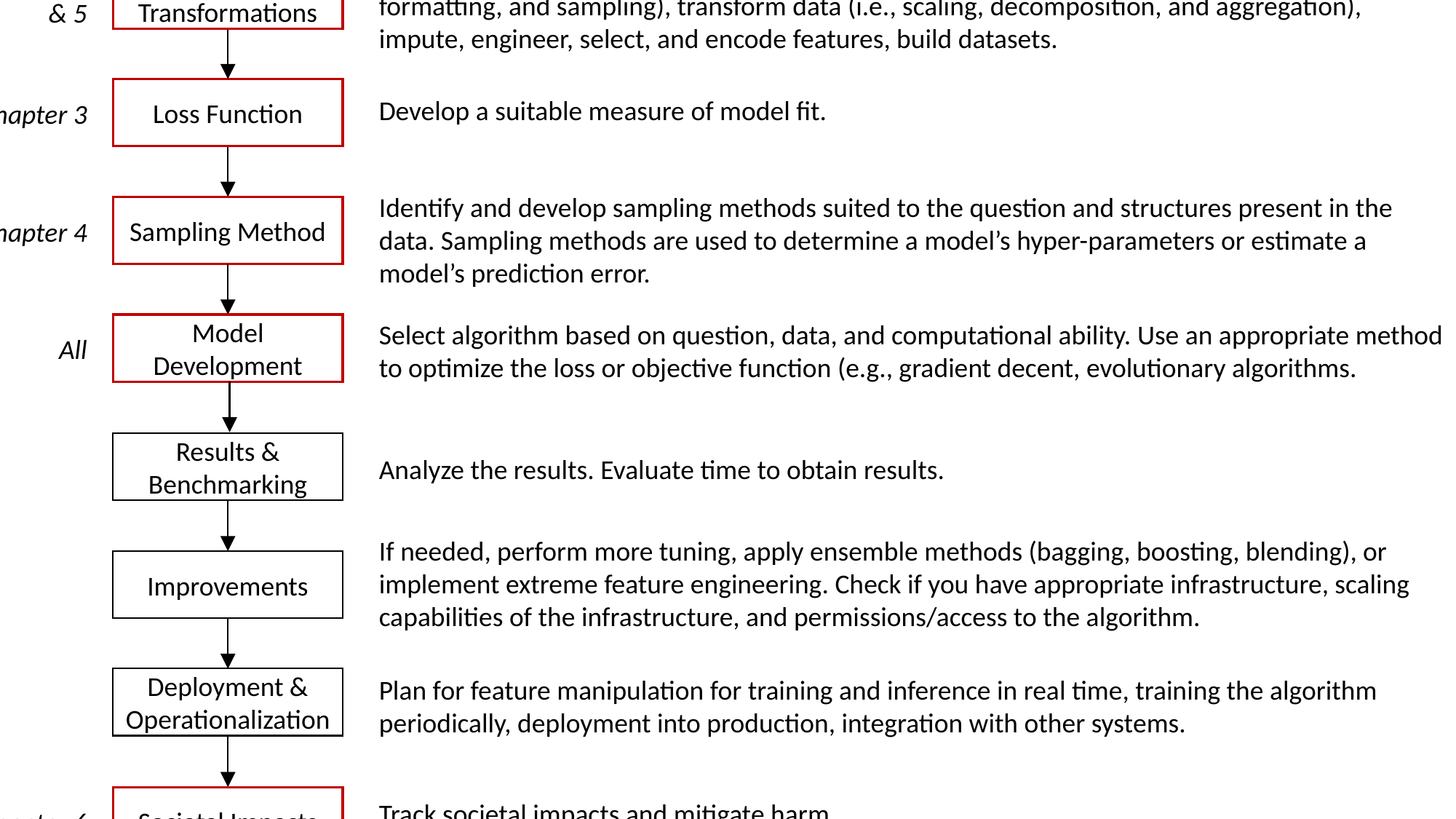

Find, collect, explore (i.e., summarize and visualize), pre-process variables (i.e., cleaning, formatting, and sampling), transform data (i.e., scaling, decomposition, and aggregation), impute, engineer, select, and encode features, build datasets.
Data Transformations
Chapter 2
 & 5
Loss Function
Chapter 3
Develop a suitable measure of model fit.
Identify and develop sampling methods suited to the question and structures present in the data. Sampling methods are used to determine a model’s hyper-parameters or estimate a model’s prediction error.

Sampling Method
Chapter 4
Select algorithm based on question, data, and computational ability. Use an appropriate method to optimize the loss or objective function (e.g., gradient decent, evolutionary algorithms.

Model Development
All
Results & Benchmarking
Analyze the results. Evaluate time to obtain results.
If needed, perform more tuning, apply ensemble methods (bagging, boosting, blending), or implement extreme feature engineering. Check if you have appropriate infrastructure, scaling capabilities of the infrastructure, and permissions/access to the algorithm.

Improvements
Plan for feature manipulation for training and inference in real time, training the algorithm periodically, deployment into production, integration with other systems.
Deployment & Operationalization
Societal Impacts
Chapter 6
Track societal impacts and mitigate harm.